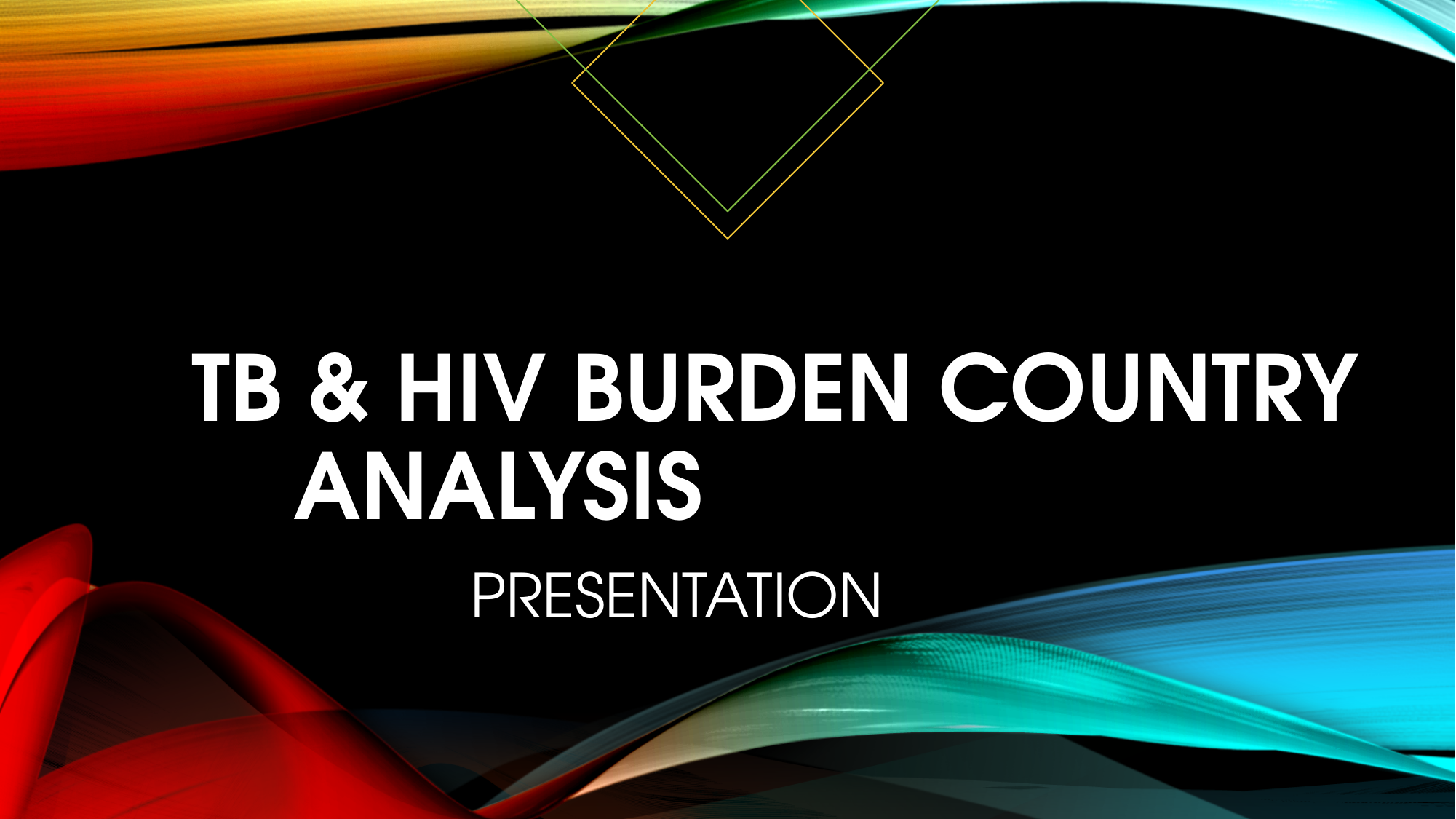

# TB & HIV Burden Country      Analysis Presentation